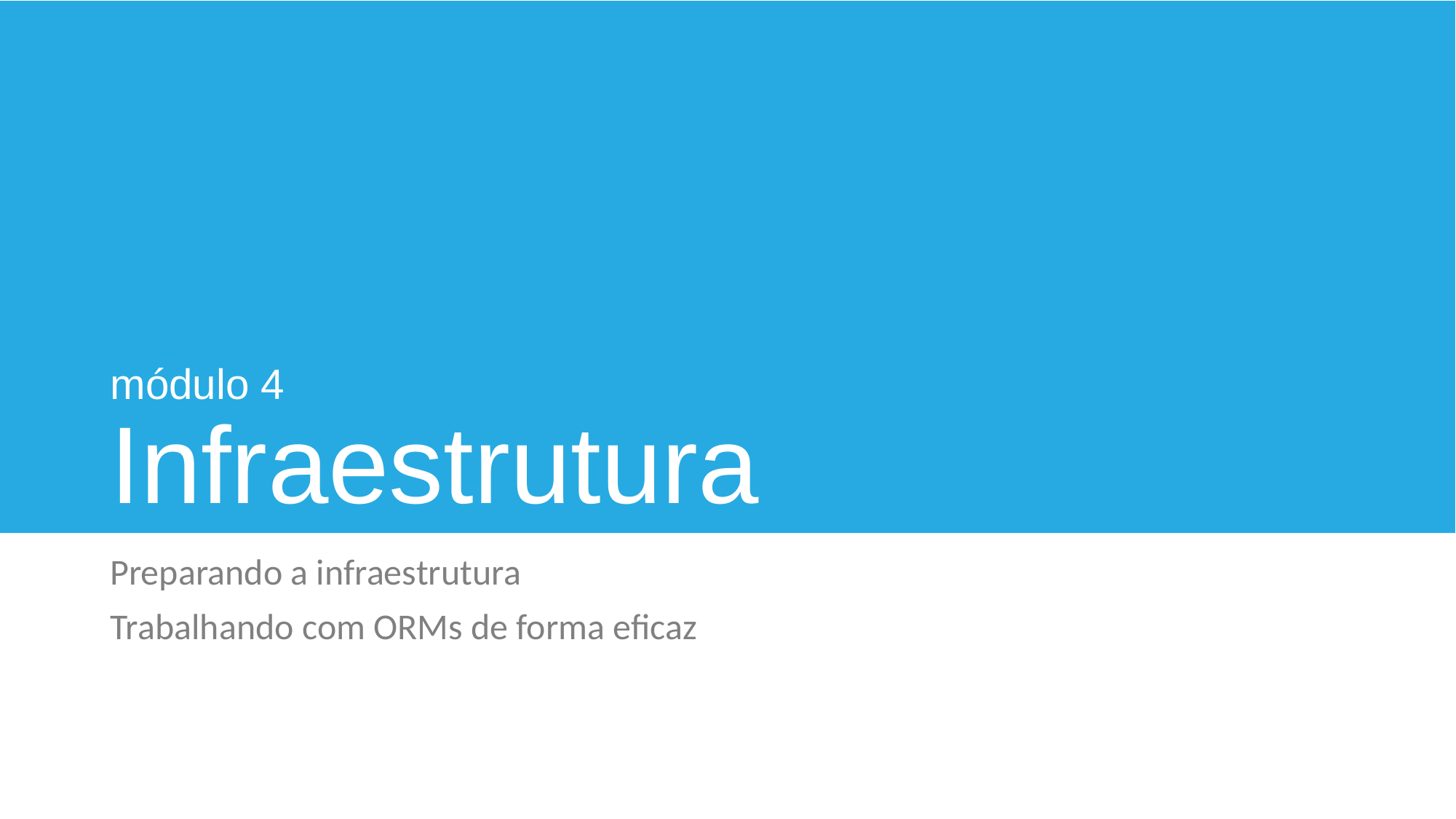

# módulo 4 Infraestrutura
Preparando a infraestrutura
Trabalhando com ORMs de forma eficaz